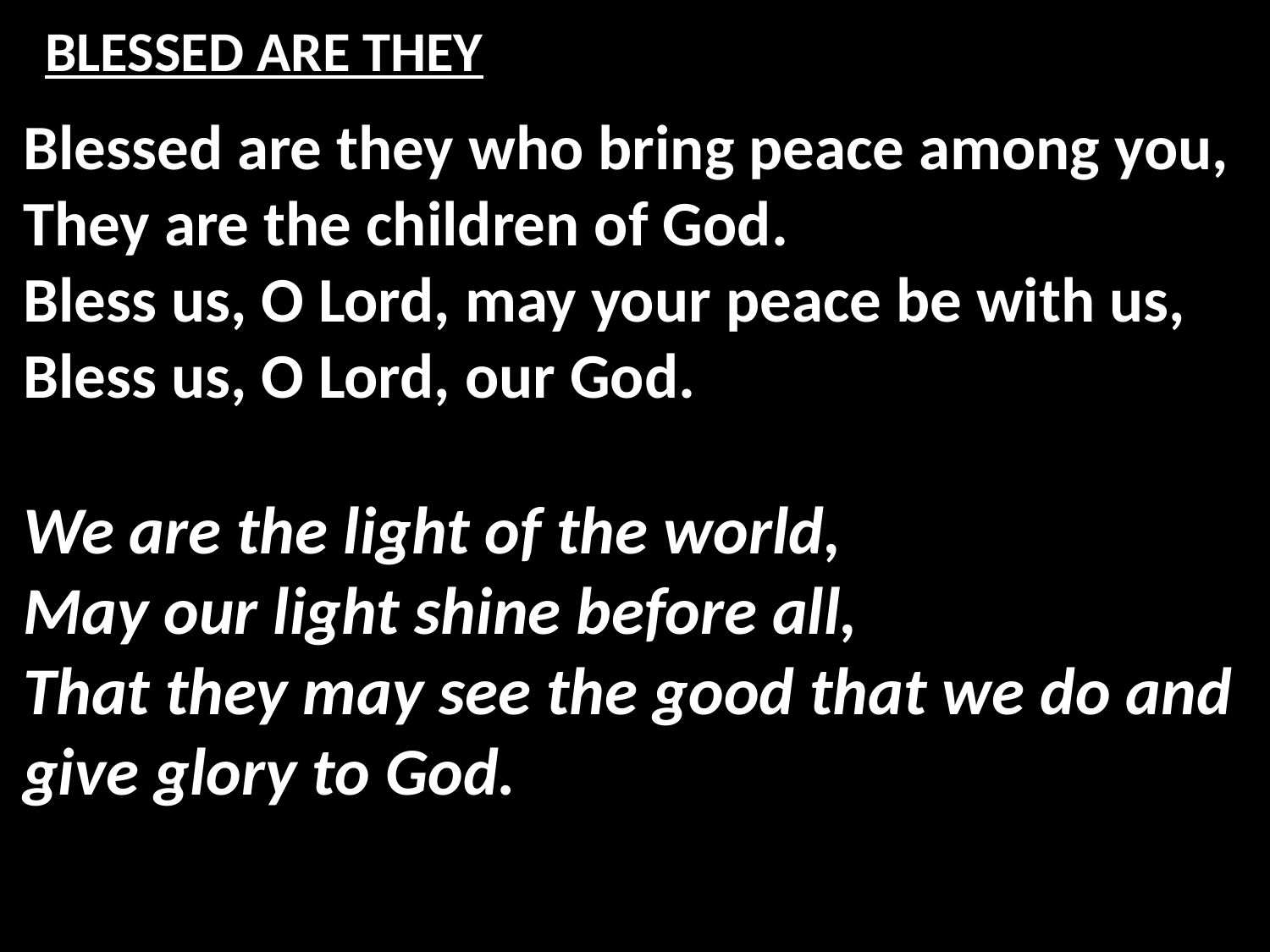

# BLESSED ARE THEY
Blessed are they who bring peace among you,
They are the children of God.
Bless us, O Lord, may your peace be with us,
Bless us, O Lord, our God.

We are the light of the world,
May our light shine before all,
That they may see the good that we do and give glory to God.